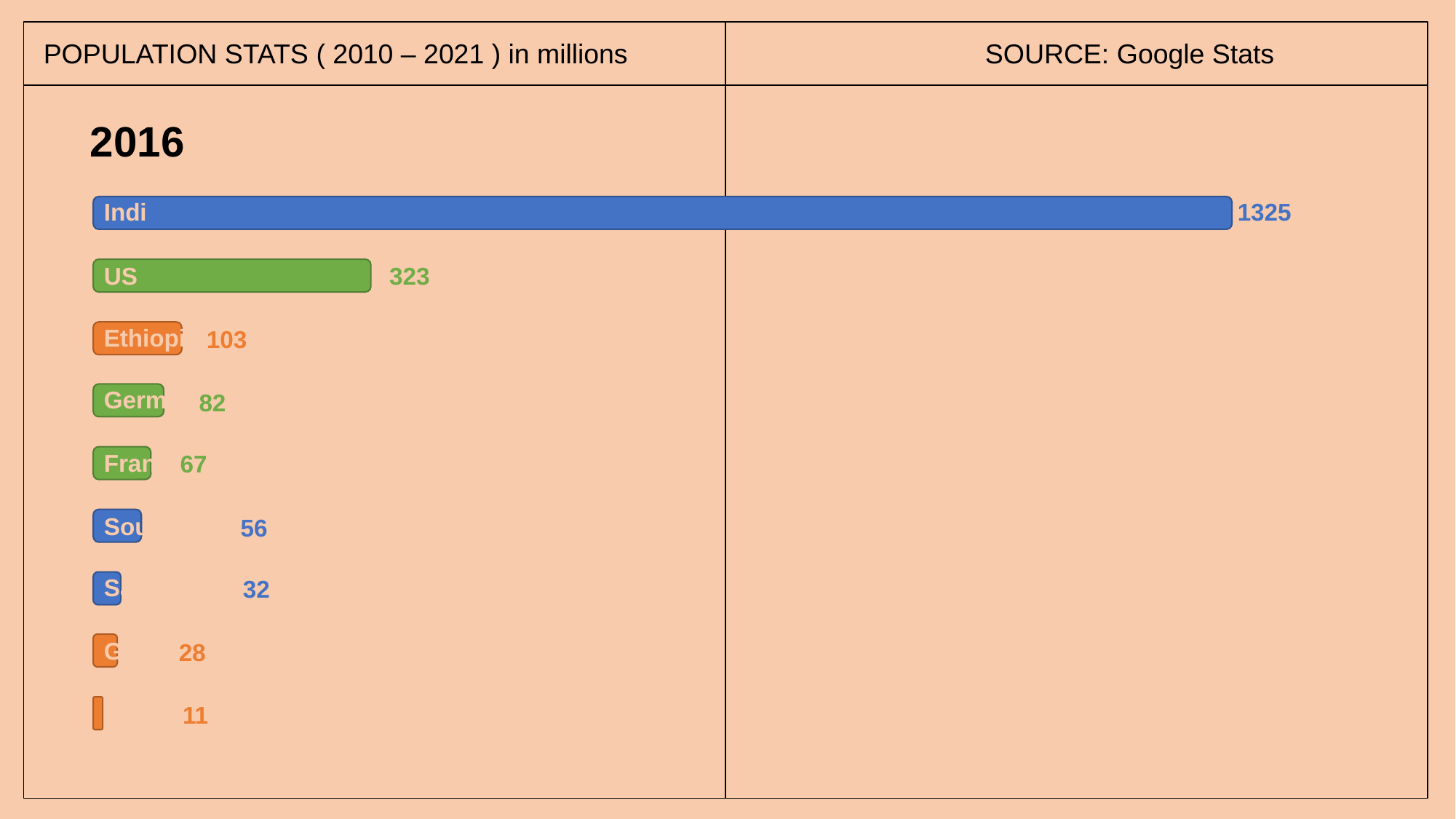

POPULATION STATS ( 2010 – 2021 ) in millions		  	         SOURCE: Google Stats
2016
India
1325

USA
323

Ethiopia
103

Germany
82

France
67

South Africa
56

Saudi Arabia
32

Ghana
28

Bolivia
11